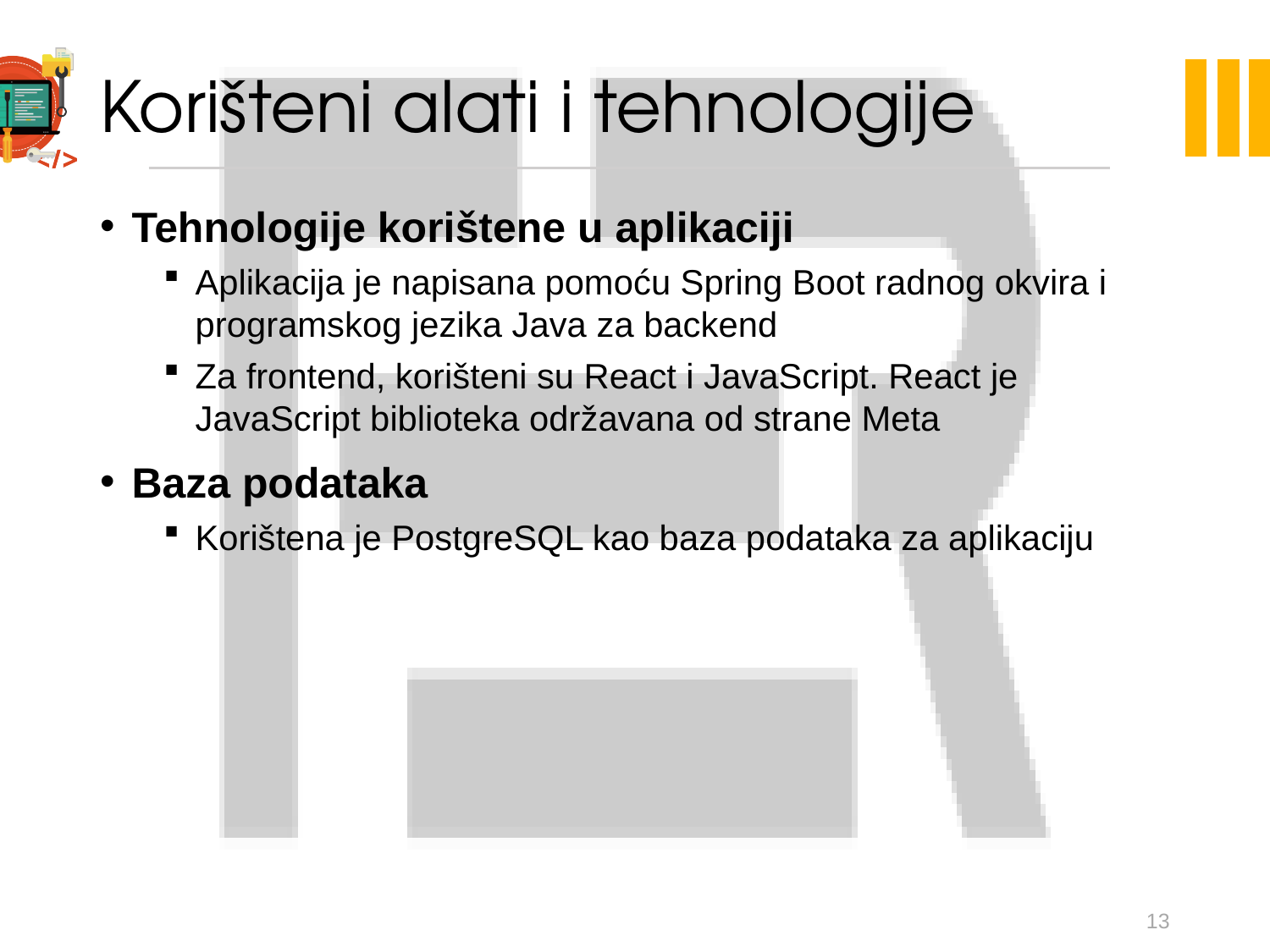

# Korišteni alati i tehnologije
Tehnologije korištene u aplikaciji
Aplikacija je napisana pomoću Spring Boot radnog okvira i programskog jezika Java za backend
Za frontend, korišteni su React i JavaScript. React je JavaScript biblioteka održavana od strane Meta
Baza podataka
Korištena je PostgreSQL kao baza podataka za aplikaciju
13